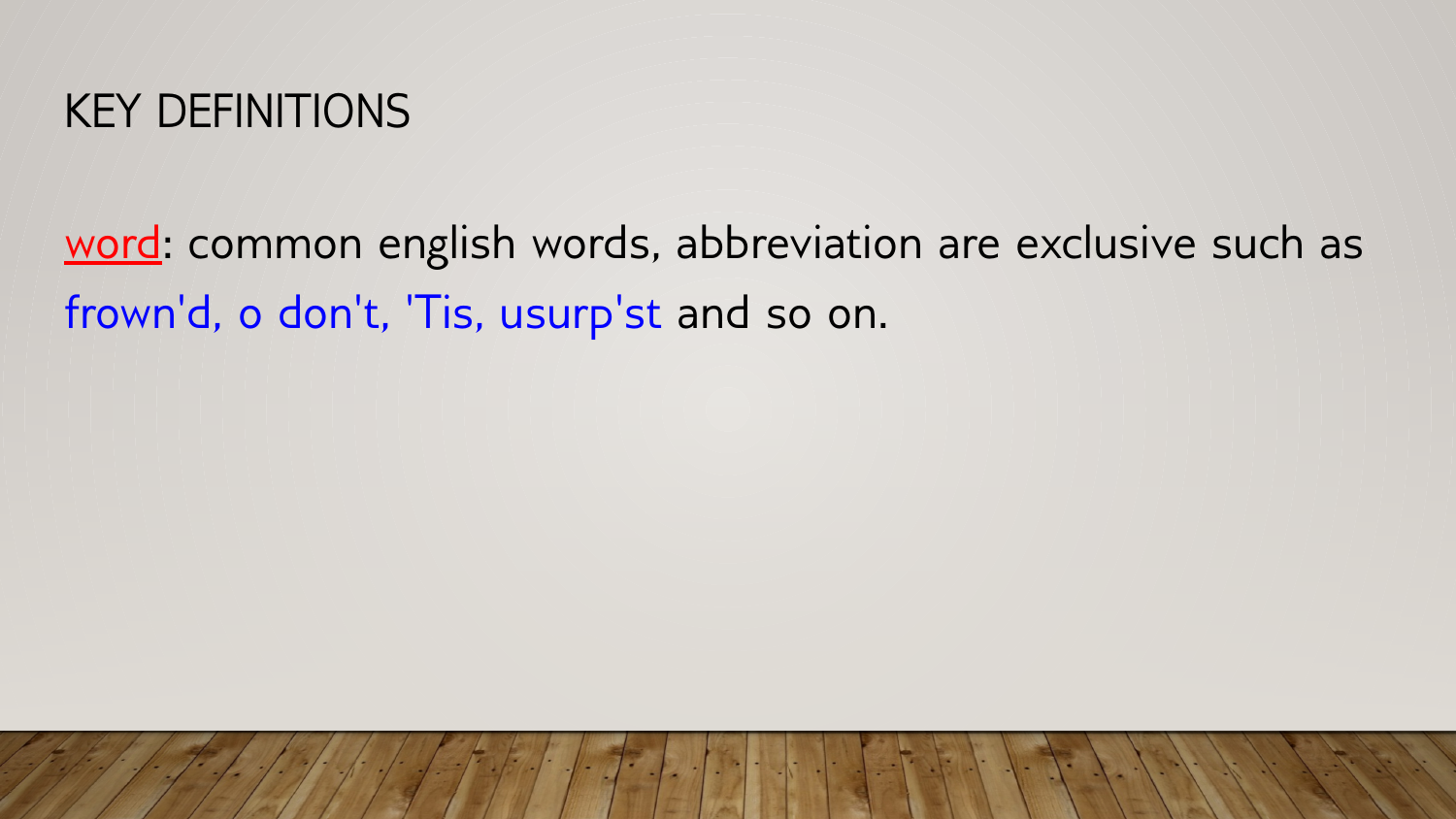

# Key Definitions
word: common english words, abbreviation are exclusive such as frown'd, o don't, 'Tis, usurp'st and so on.